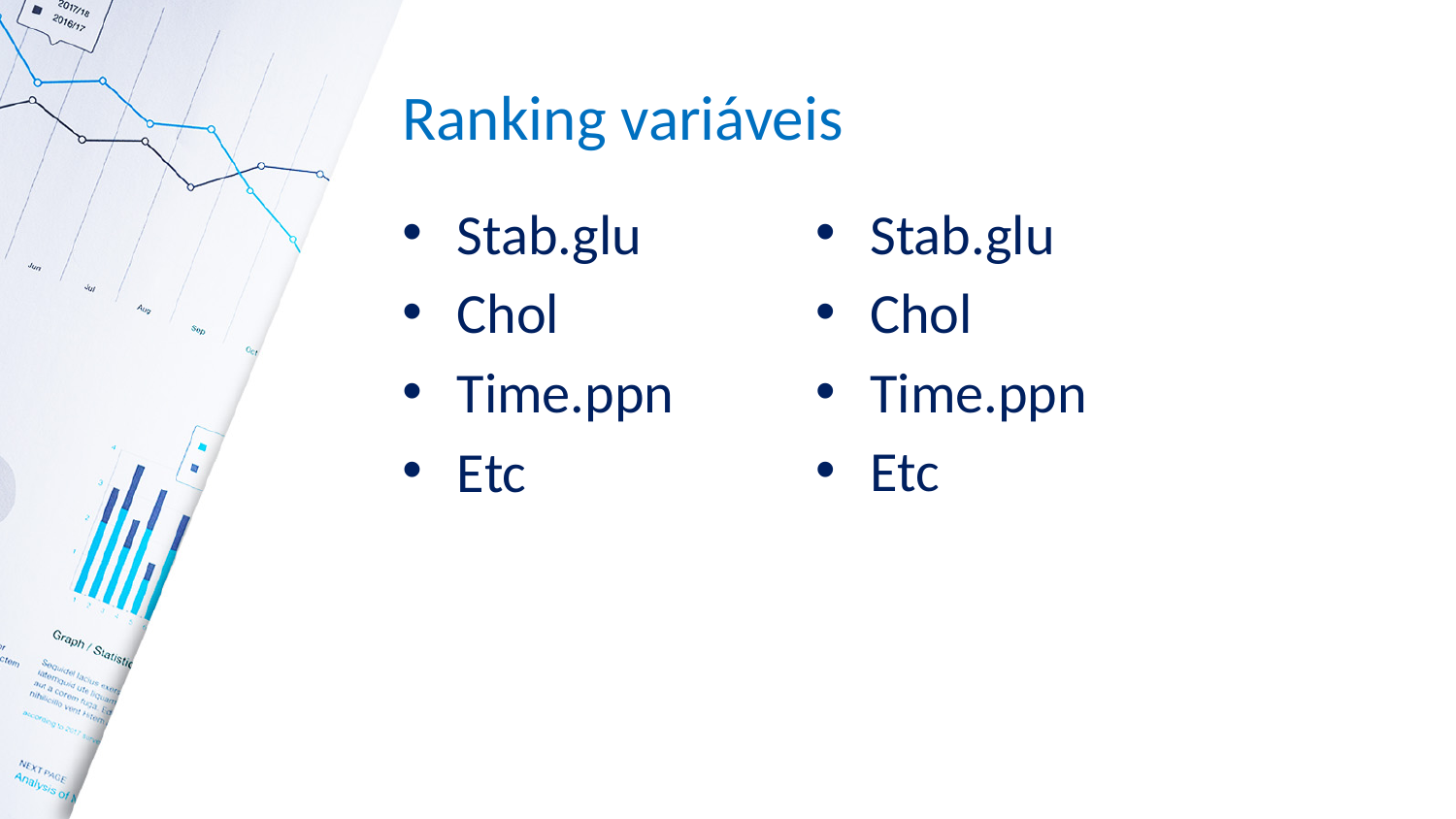

# Ranking variáveis
Stab.glu
Chol
Time.ppn
Etc
Stab.glu
Chol
Time.ppn
Etc